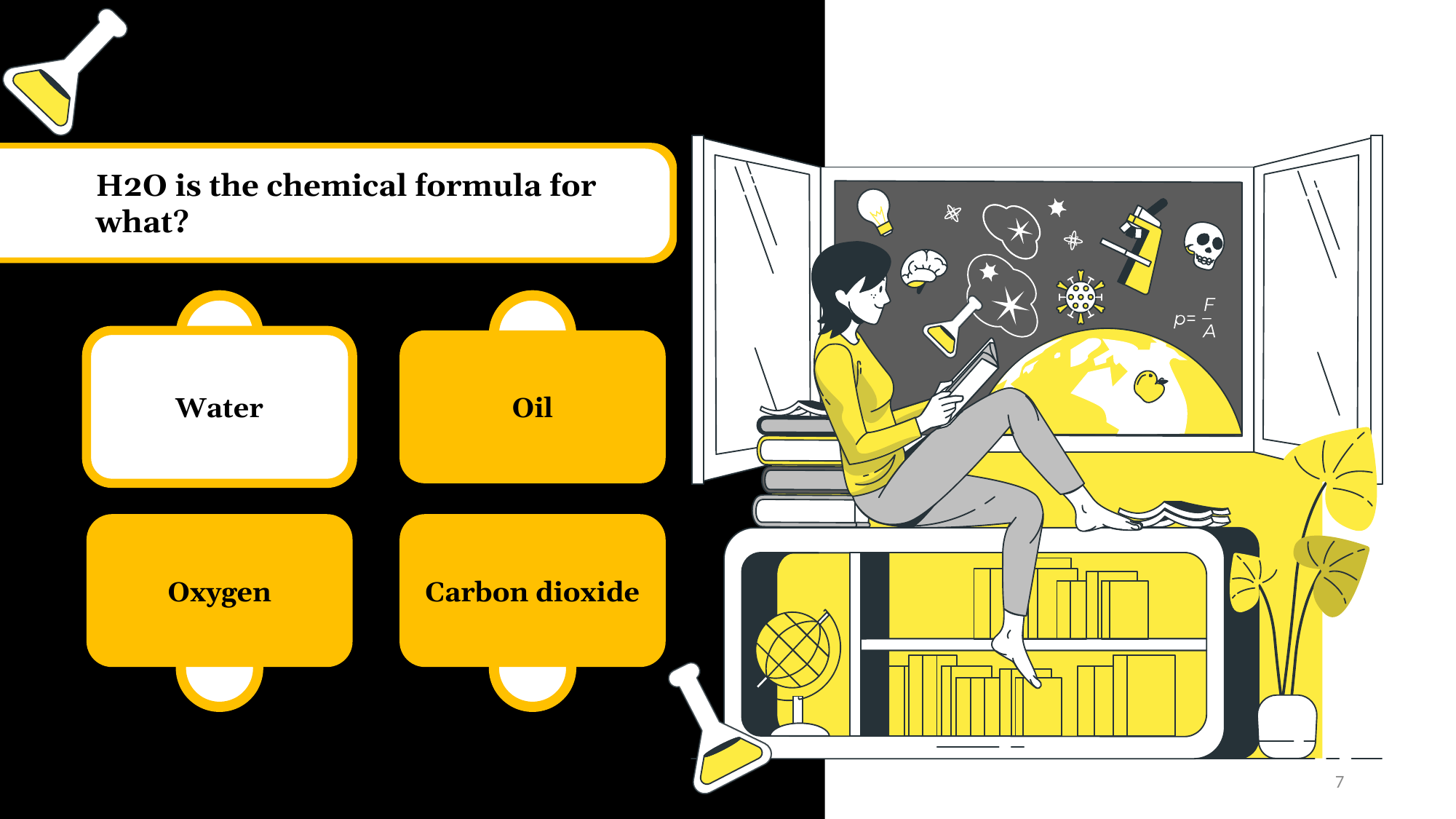

H2O is the chemical formula for what?

Water
Oil
Oxygen
Carbon dioxide

7